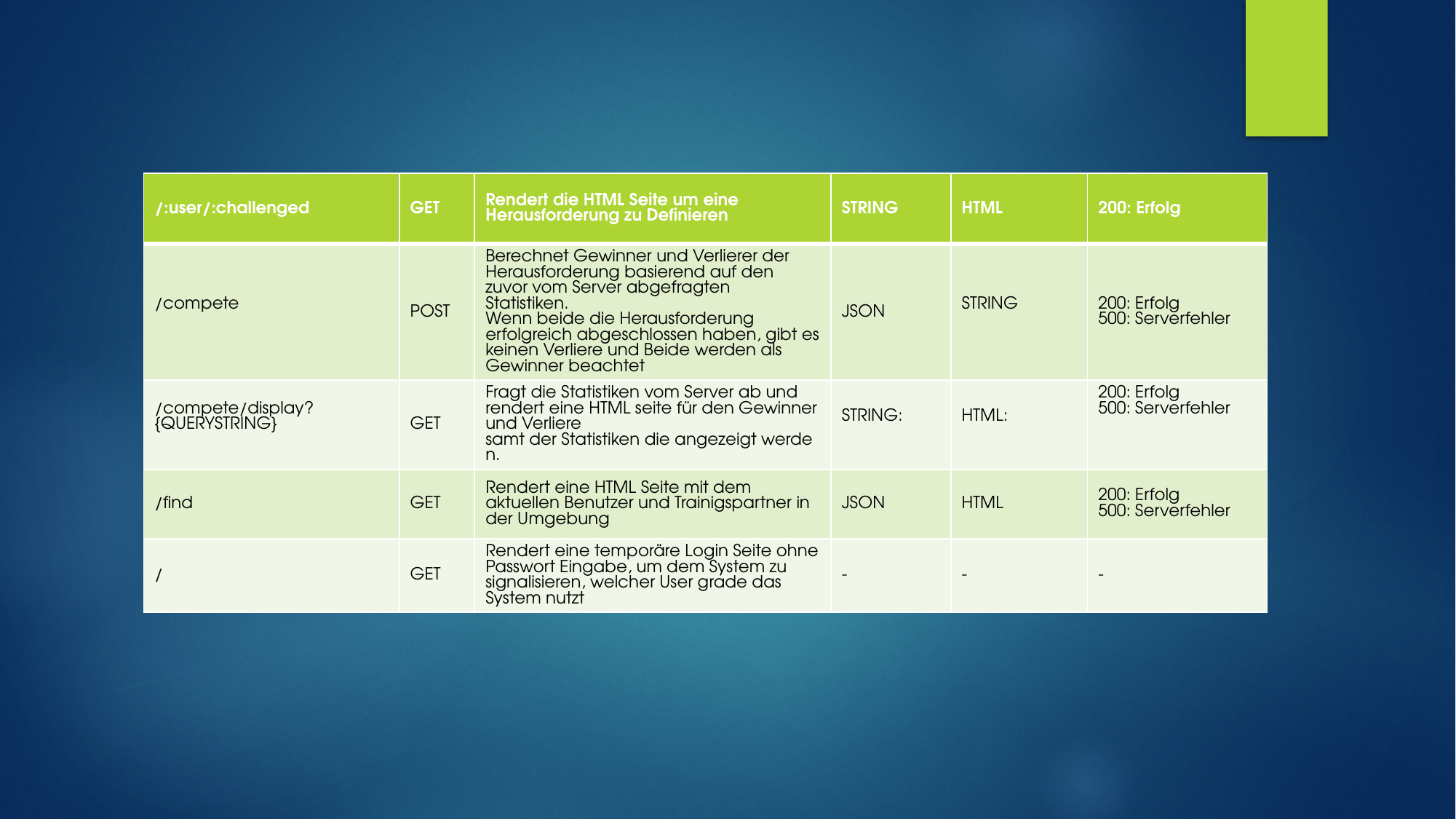

| /:user/:challenged | GET | Rendert die HTML Seite um eine Herausforderung zu Definieren | STRING | HTML | 200: Erfolg |
| --- | --- | --- | --- | --- | --- |
| /compete | POST | Berechnet Gewinner und Verlierer der Herausforderung basierend auf den zuvor vom Server abgefragten Statistiken.  Wenn beide die Herausforderung erfolgreich abgeschlossen haben, gibt es keinen Verliere und Beide werden als Gewinner beachtet | JSON | STRING | 200: Erfolg  500: Serverfehler |
| /compete/display? {QUERYSTRING} | GET | Fragt die Statistiken vom Server ab und rendert eine HTML seite für den Gewinner und Verliere samt der Statistiken die angezeigt werden. | STRING: | HTML: | 200: Erfolg  500: Serverfehler |
| /find | GET | Rendert eine HTML Seite mit dem aktuellen Benutzer und Trainigspartner in der Umgebung | JSON | HTML | 200: Erfolg  500: Serverfehler |
| / | GET | Rendert eine temporäre Login Seite ohne Passwort Eingabe, um dem System zu signalisieren, welcher User grade das System nutzt | - | - | - |